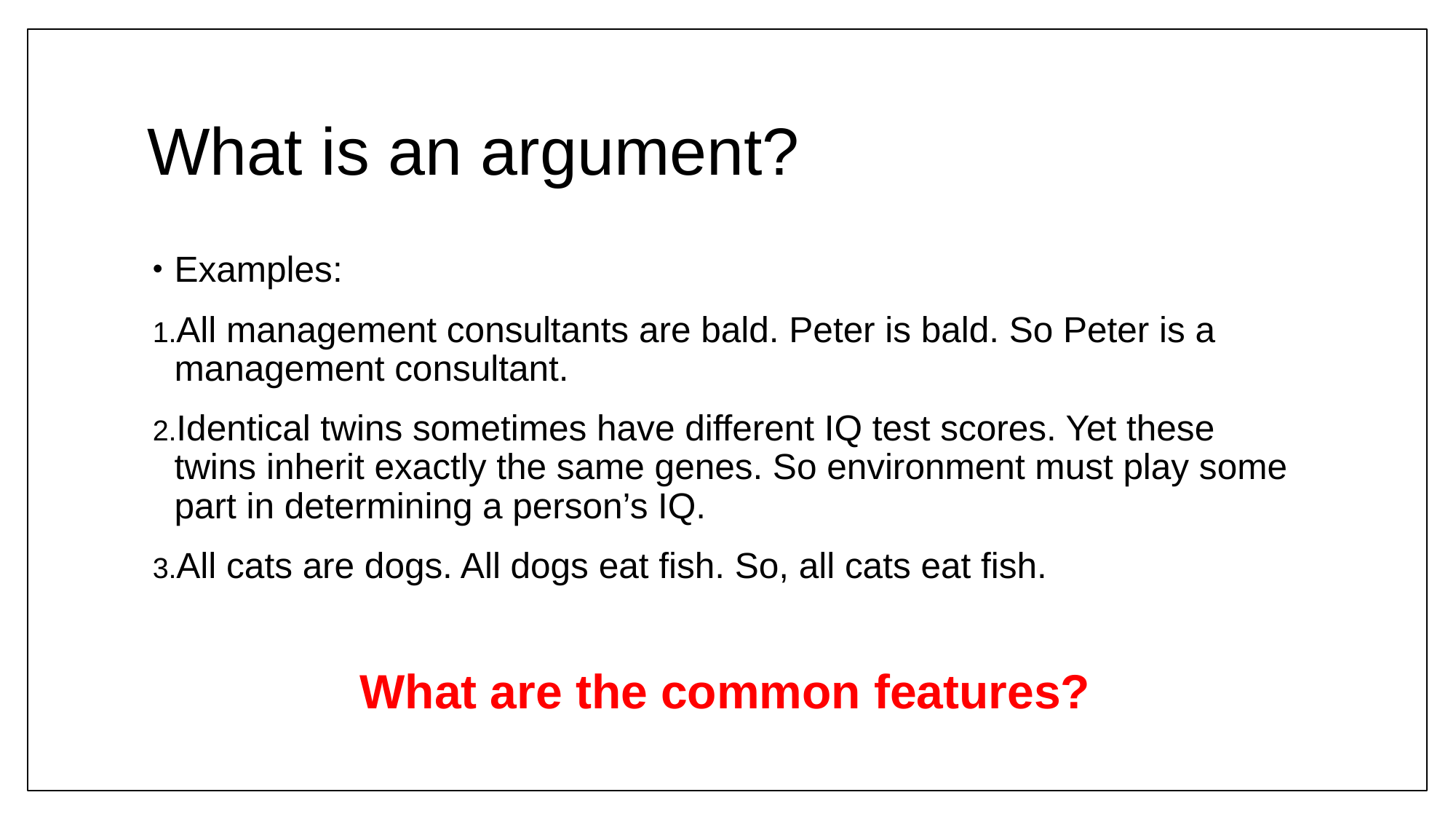

# What is an argument?
Examples:
All management consultants are bald. Peter is bald. So Peter is a management consultant.
Identical twins sometimes have different IQ test scores. Yet these twins inherit exactly the same genes. So environment must play some part in determining a person’s IQ.
All cats are dogs. All dogs eat fish. So, all cats eat fish.

What are the common features?